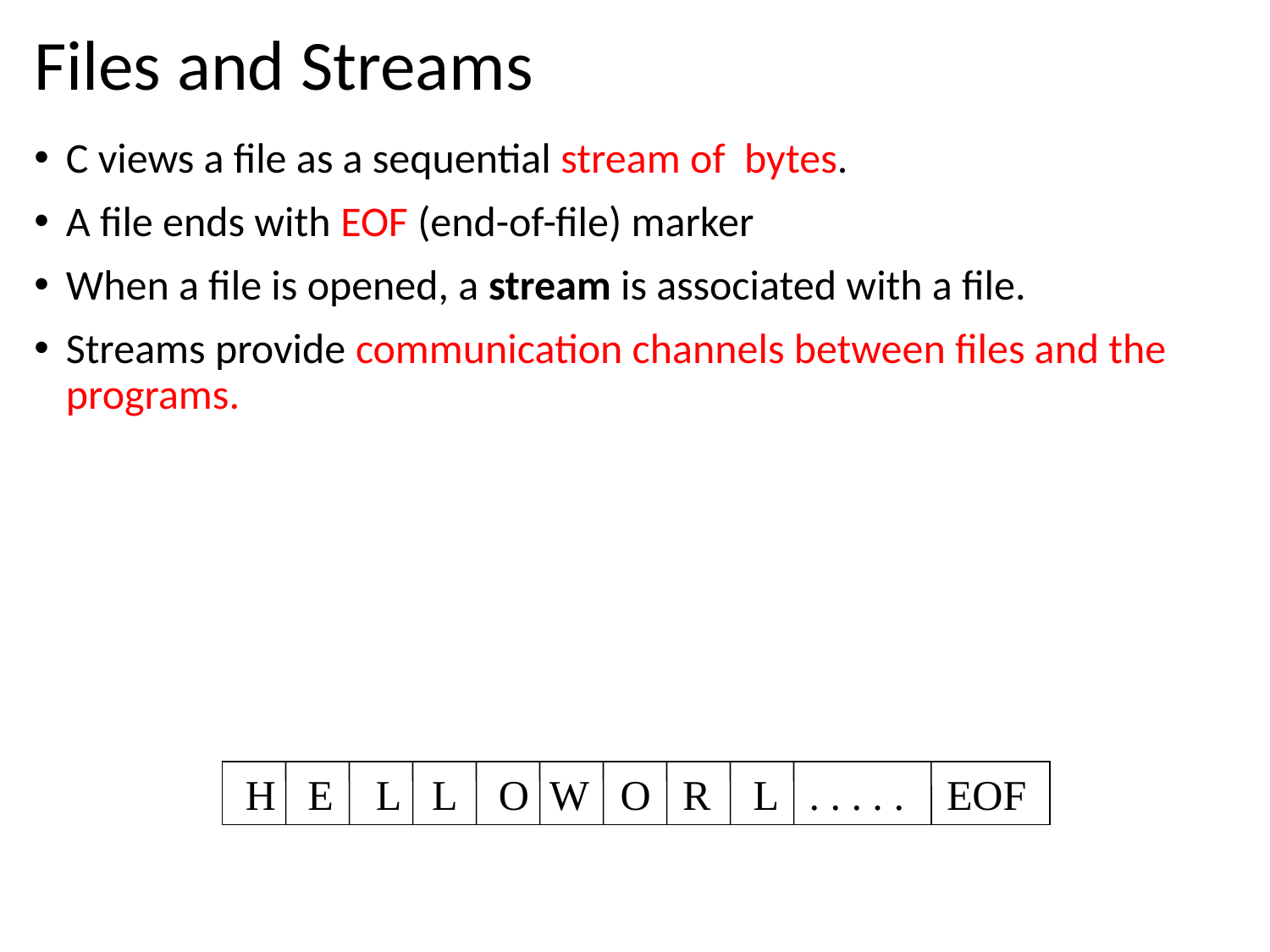

# Files and Streams
C views a file as a sequential stream of  bytes.
A file ends with EOF (end-of-file) marker
When a file is opened, a stream is associated with a file.
Streams provide communication channels between files and the programs.

 H   E    L   L    O  W   O   R    L   . . . . .    EOF